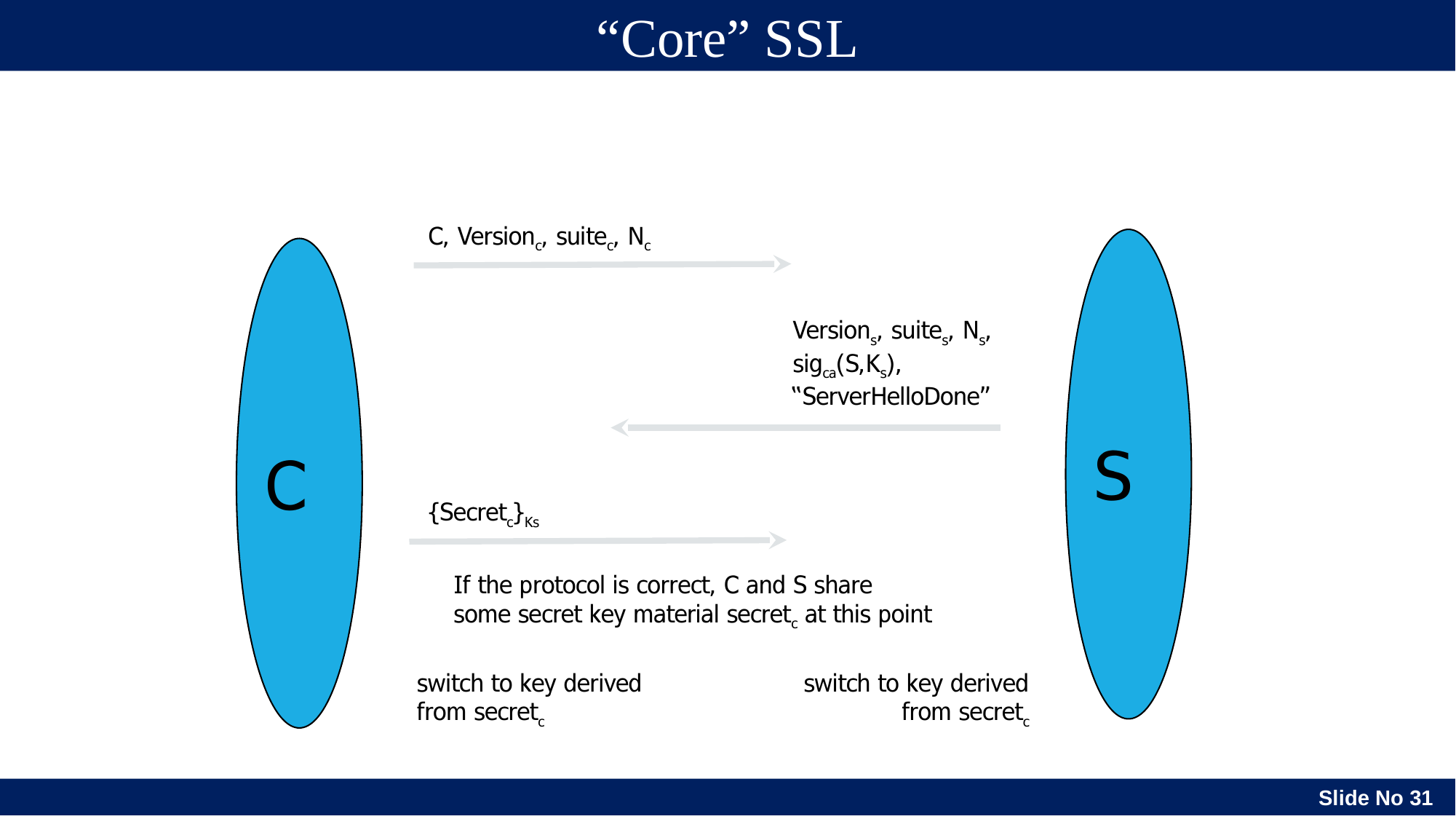

# “Core” SSL
C, Versionc, suitec, Nc
S
C
Versions, suites, Ns,
sigca(S,Ks),
“ServerHelloDone”
{Secretc}Ks
If the protocol is correct, C and S share
some secret key material secretc at this point
switch to key derived
from secretc
switch to key derived
from secretc